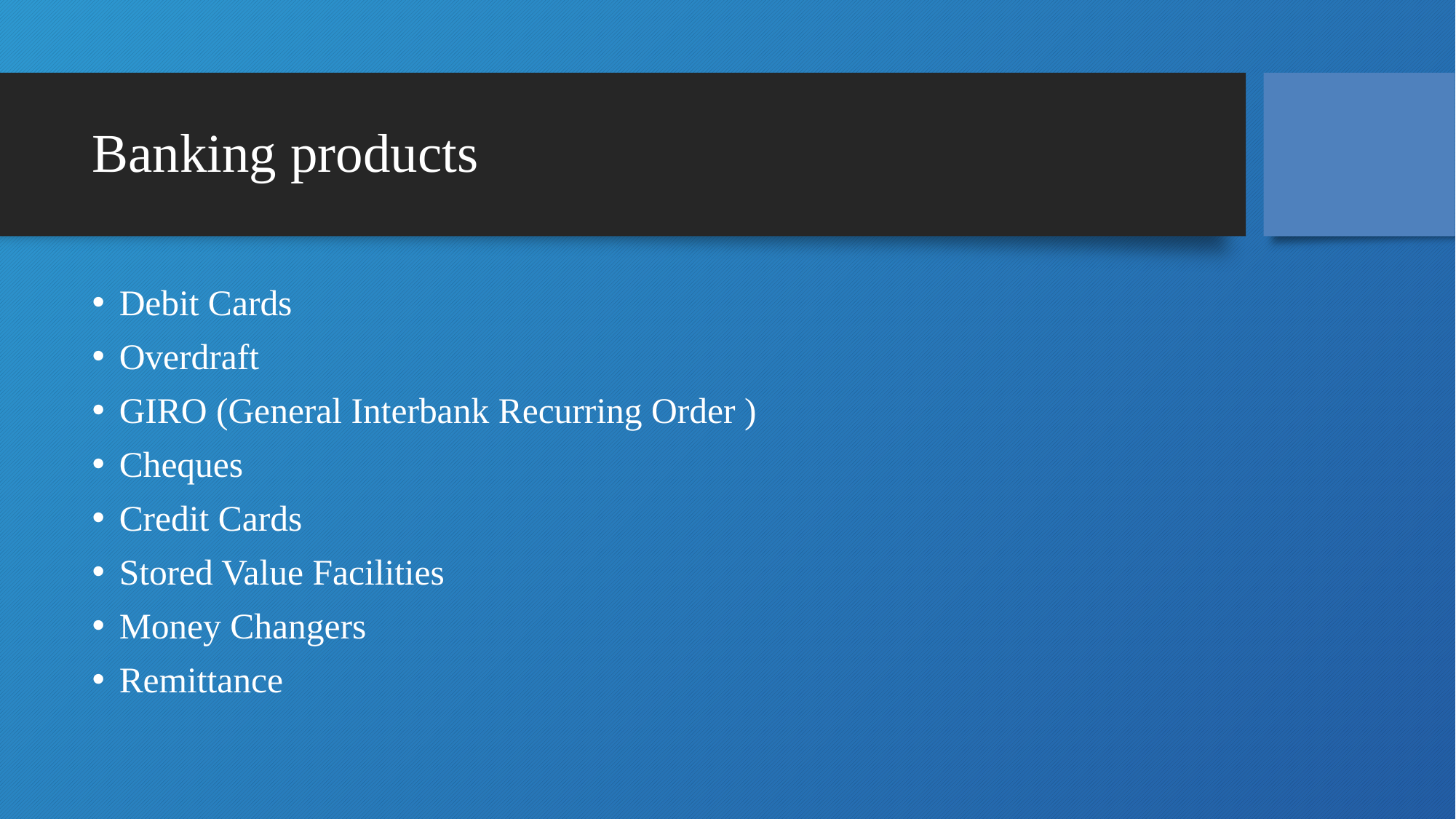

# Banking products
Debit Cards
Overdraft
GIRO (General Interbank Recurring Order )
Cheques
Credit Cards
Stored Value Facilities
Money Changers
Remittance